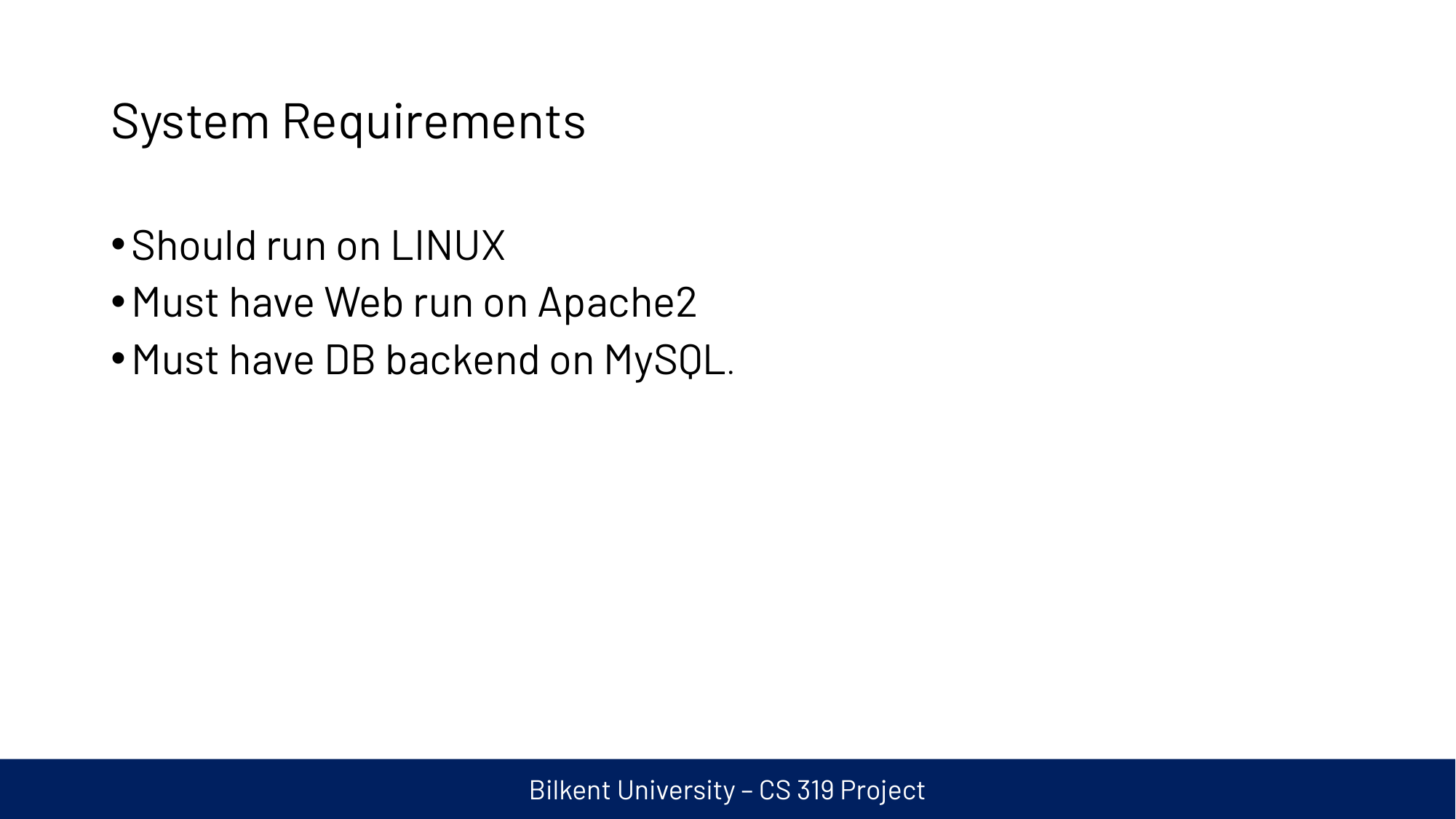

# System Requirements
Should run on LINUX
Must have Web run on Apache2
Must have DB backend on MySQL.